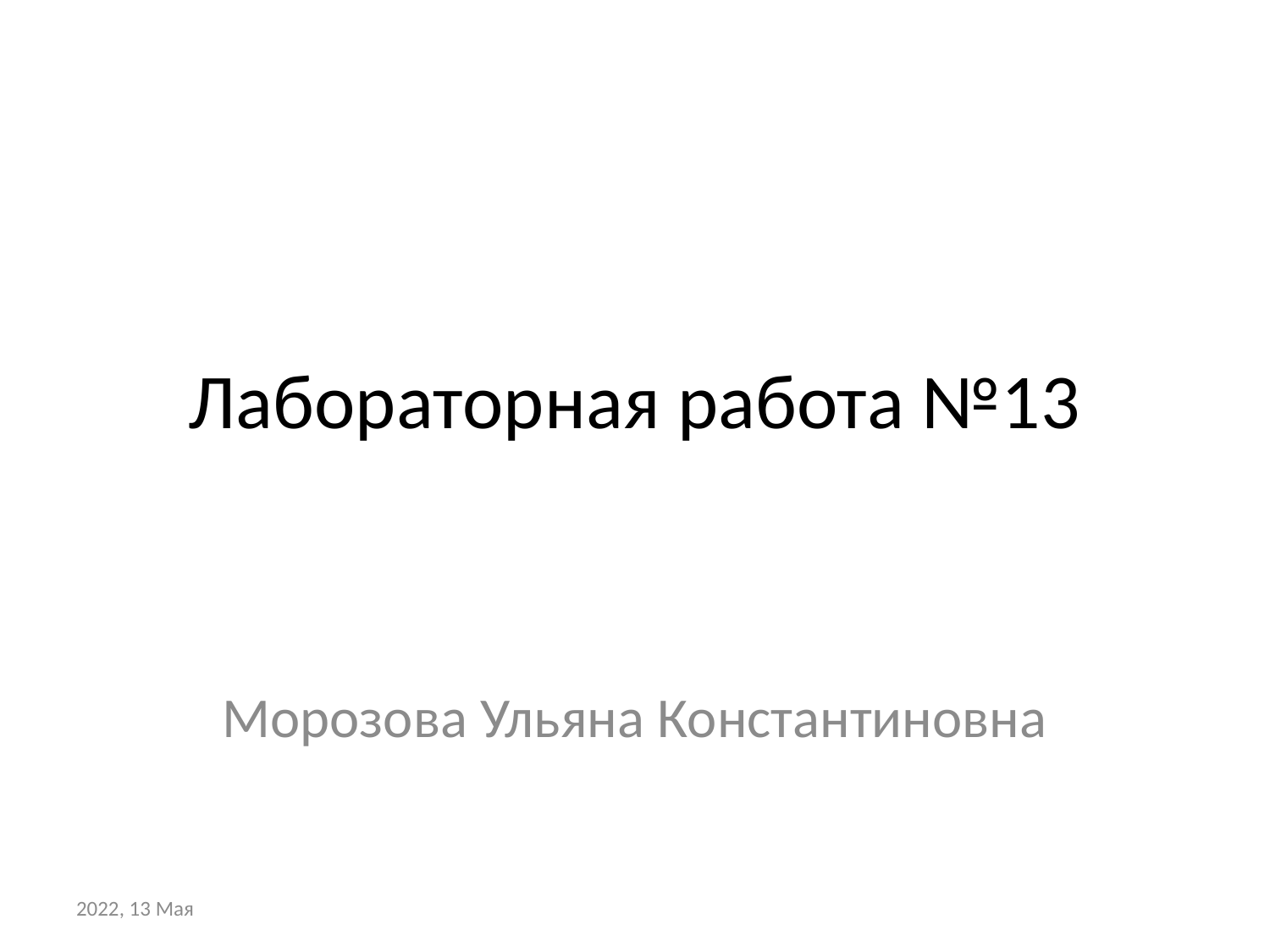

# Лабораторная работа №13
Морозова Ульяна Константиновна
2022, 13 Мая